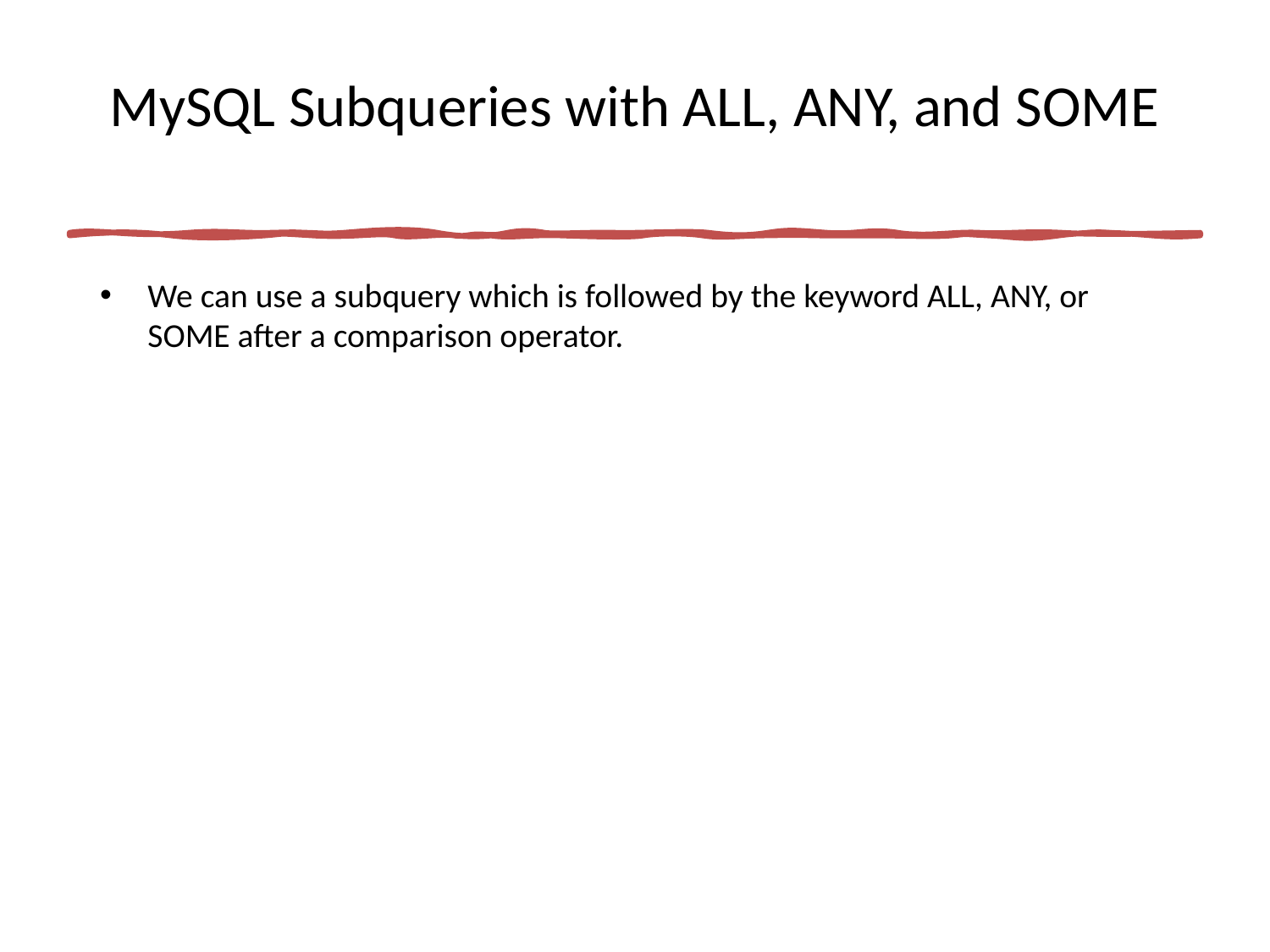

# MySQL Subqueries with ALL, ANY, and SOME

We can use a subquery which is followed by the keyword ALL, ANY, or SOME after a comparison operator.